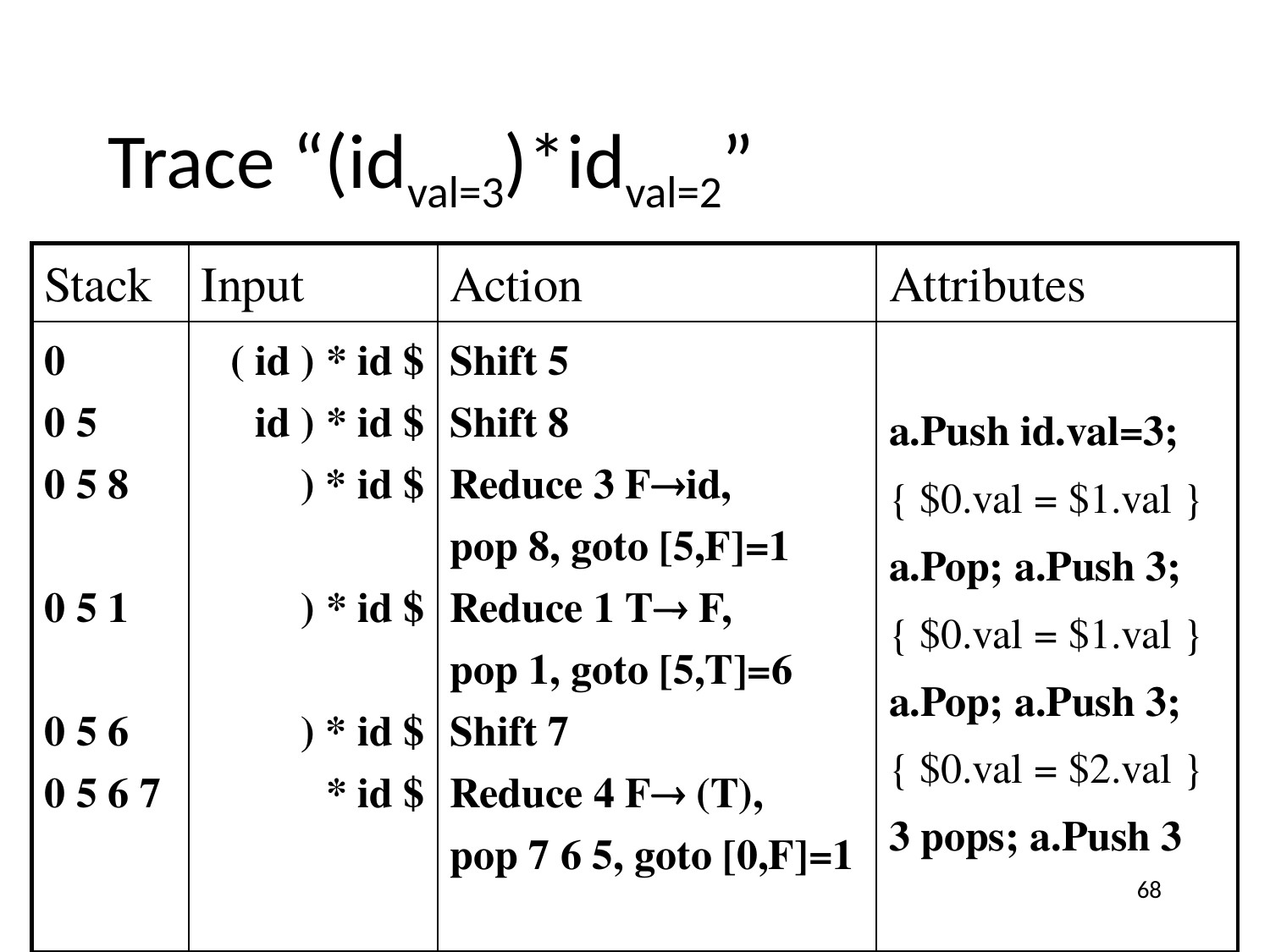

# Trace “(idval=3)*idval=2”
| Stack | Input | Action | Attributes |
| --- | --- | --- | --- |
| 0 0 5 0 5 8 0 5 1 0 5 6 0 5 6 7 | ( id ) \* id $ id ) \* id $ ) \* id $ ) \* id $ ) \* id $ \* id $ | Shift 5 Shift 8 Reduce 3 F→id, pop 8, goto [5,F]=1 Reduce 1 T→ F, pop 1, goto [5,T]=6 Shift 7 Reduce 4 F→ (T), pop 7 6 5, goto [0,F]=1 | a.Push id.val=3; { $0.val = $1.val } a.Pop; a.Push 3; { $0.val = $1.val } a.Pop; a.Push 3; { $0.val = $2.val } 3 pops; a.Push 3 |
68